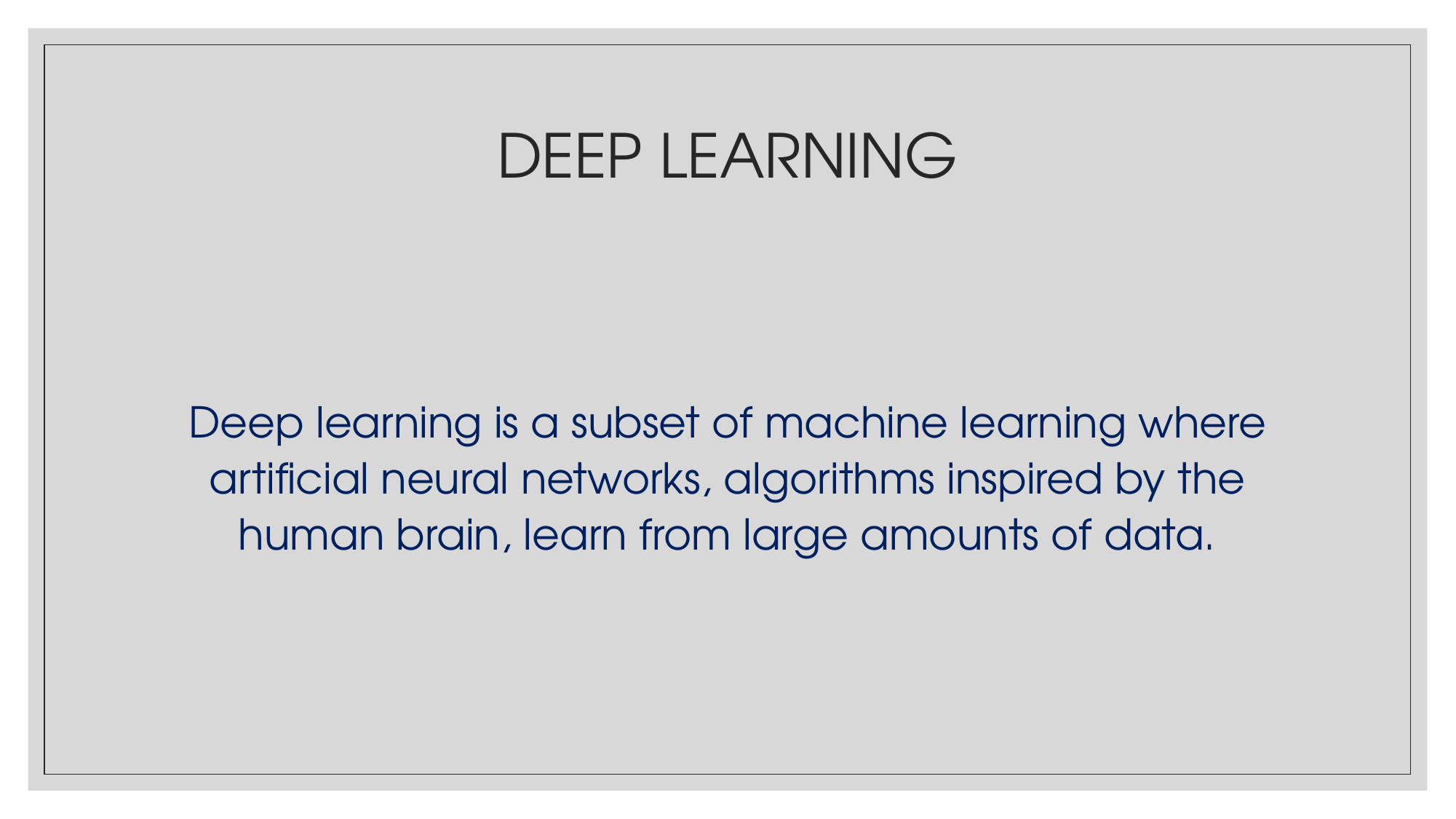

# DEEP LEARNING

Deep learning is a subset of machine learning where artificial neural networks, algorithms inspired by the human brain, learn from large amounts of data.